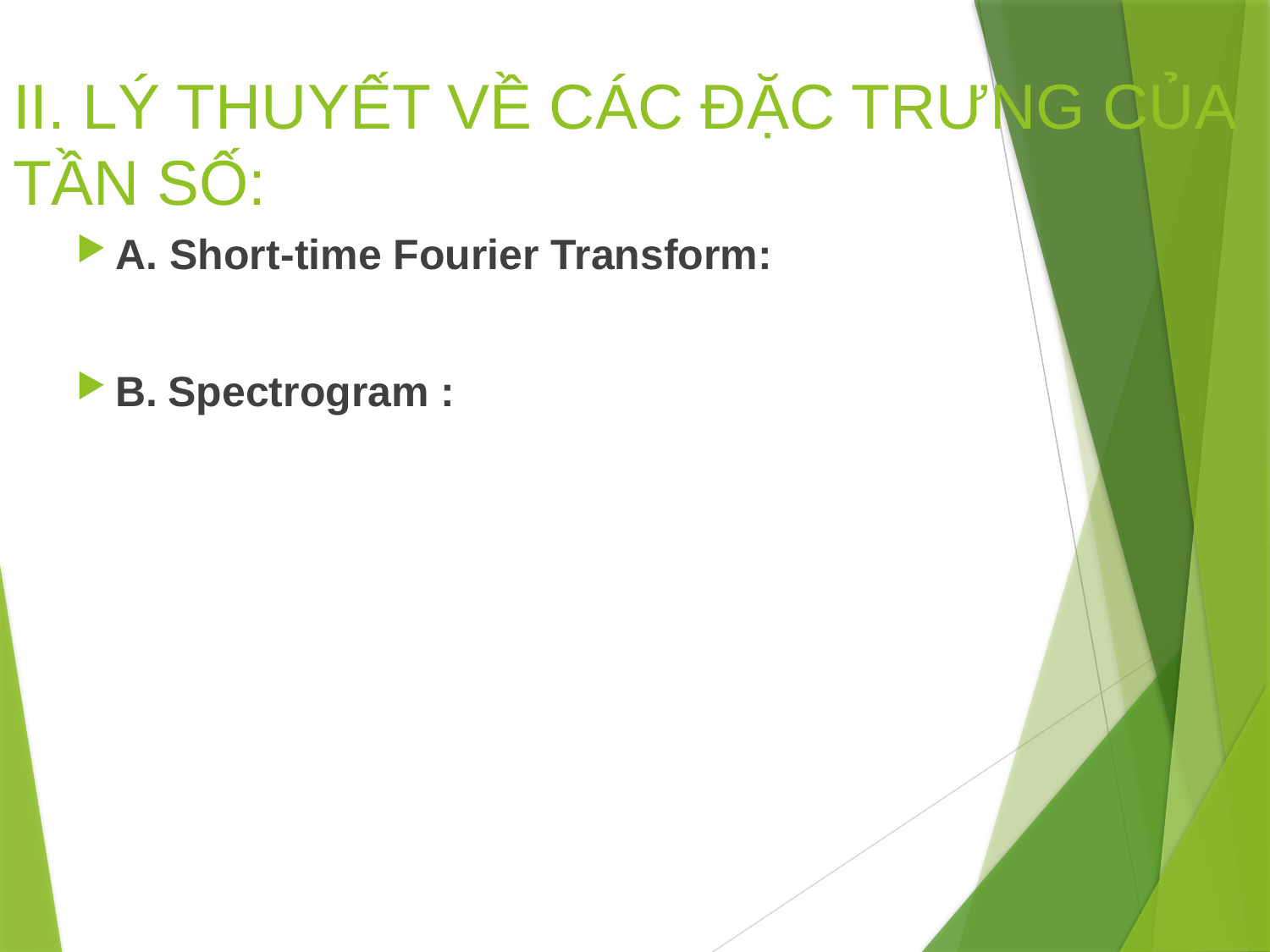

# II. LÝ THUYẾT VỀ CÁC ĐẶC TRƯNG CỦA TẦN SỐ:
A. Short-time Fourier Transform:

B. Spectrogram :